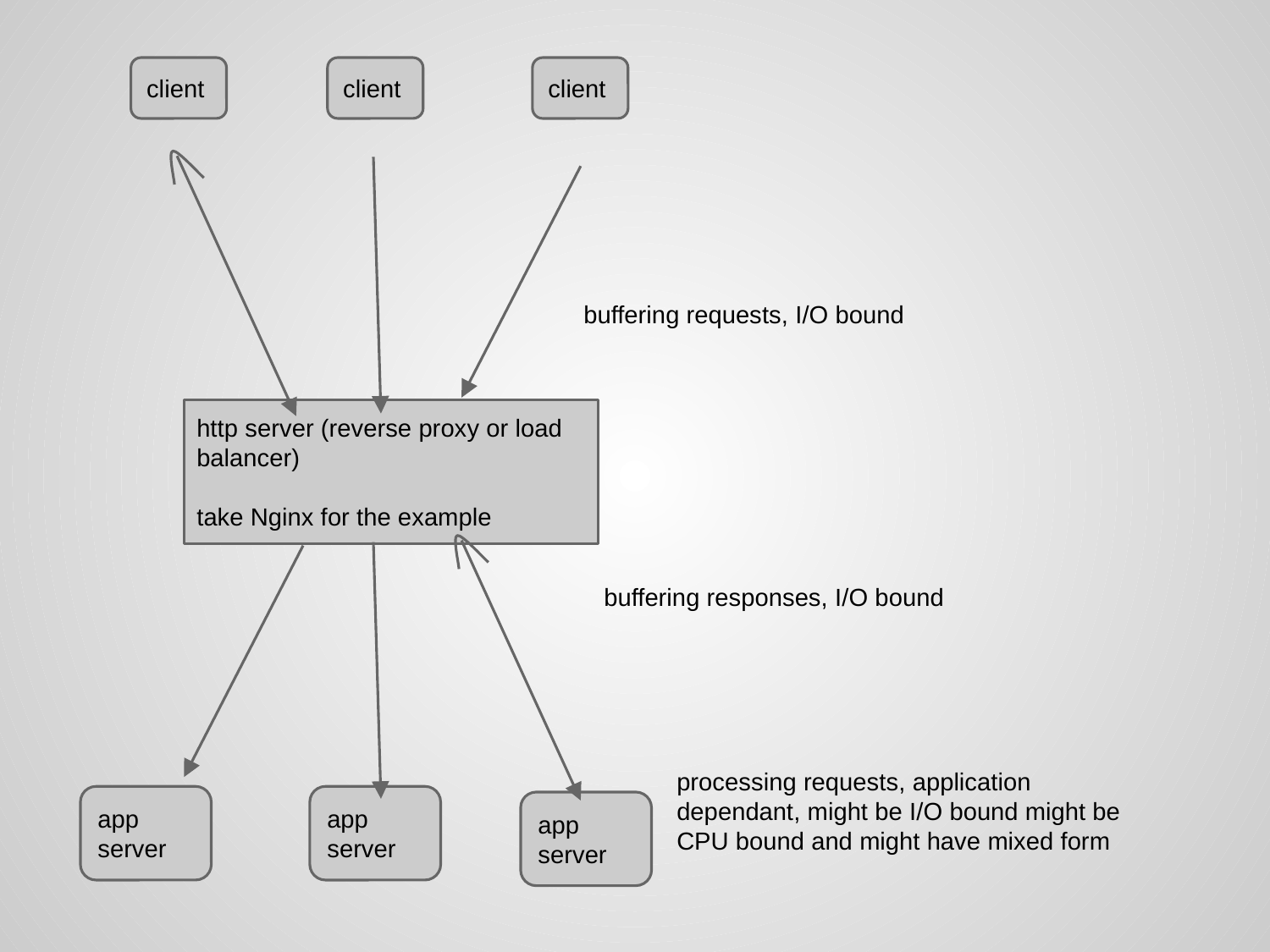

client
client
client

buffering requests, I/O bound
http server (reverse proxy or load balancer)

take Nginx for the example

buffering responses, I/O bound
processing requests, application dependant, might be I/O bound might be CPU bound and might have mixed form
app server
app server
app server